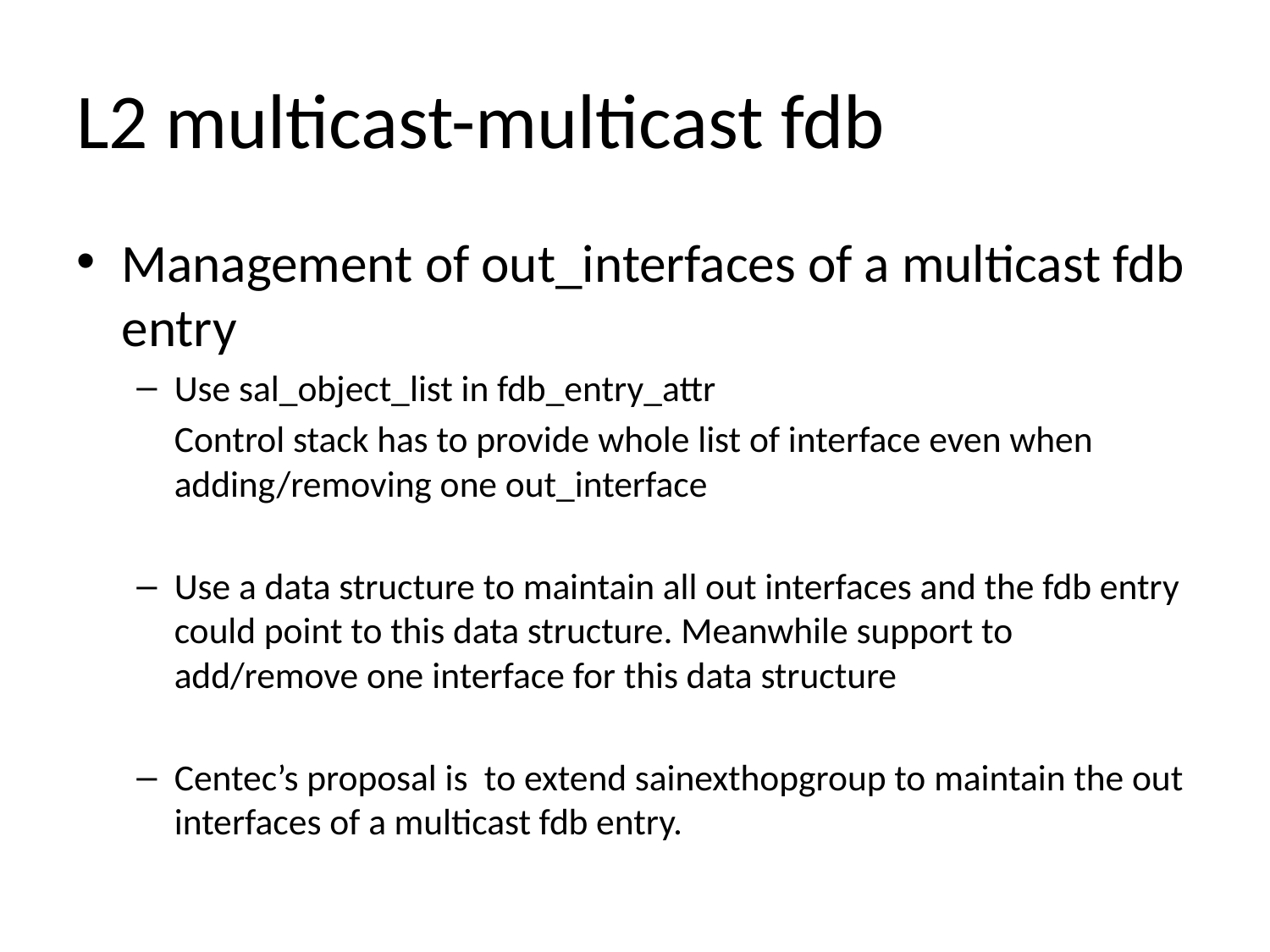

# L2 multicast-multicast fdb
Management of out_interfaces of a multicast fdb entry
Use sal_object_list in fdb_entry_attr
	Control stack has to provide whole list of interface even when adding/removing one out_interface

Use a data structure to maintain all out interfaces and the fdb entry could point to this data structure. Meanwhile support to add/remove one interface for this data structure

Centec’s proposal is  to extend sainexthopgroup to maintain the out interfaces of a multicast fdb entry.